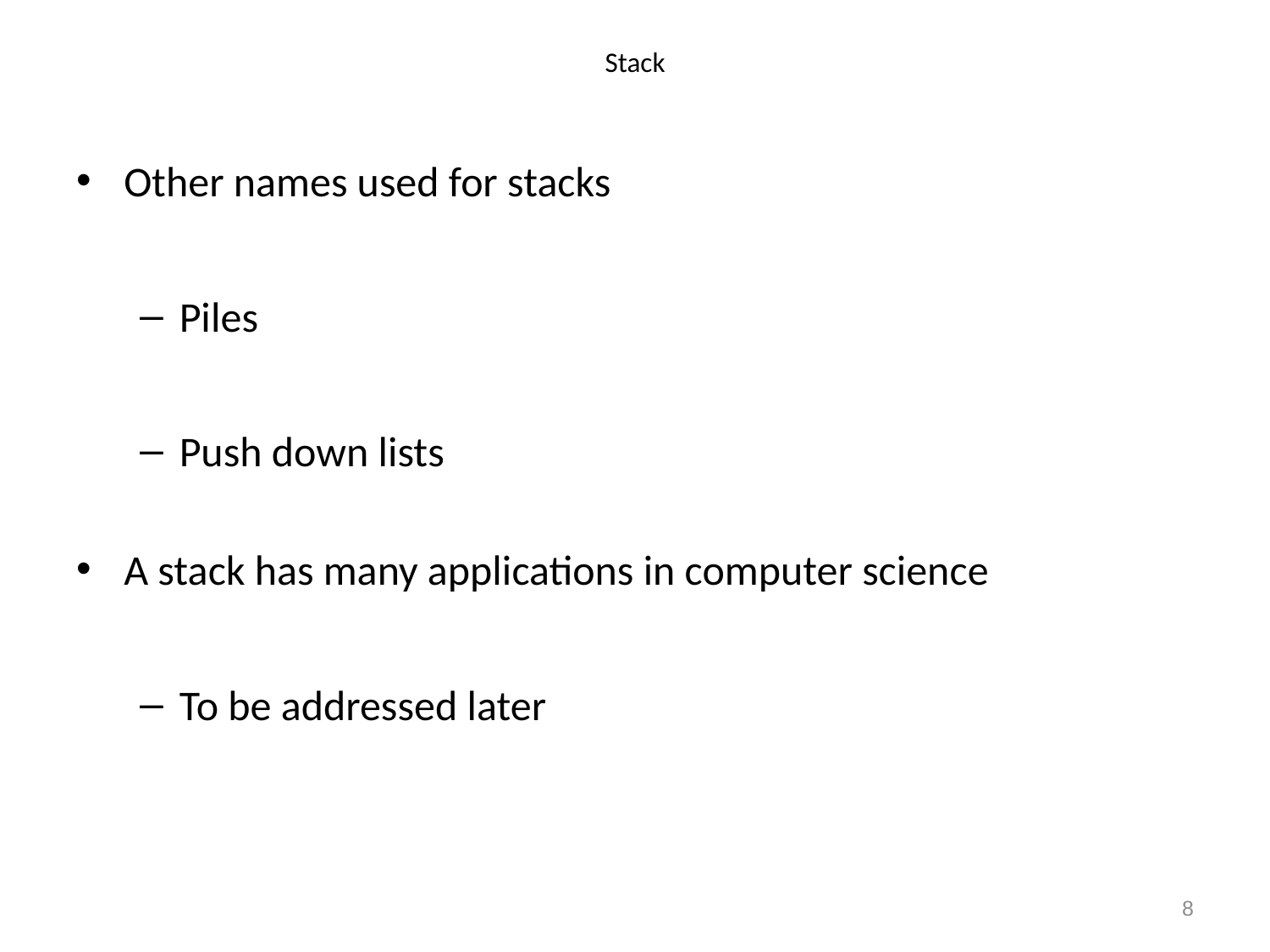

# Stack
Other names used for stacks

Piles

Push down lists

A stack has many applications in computer science

To be addressed later
8